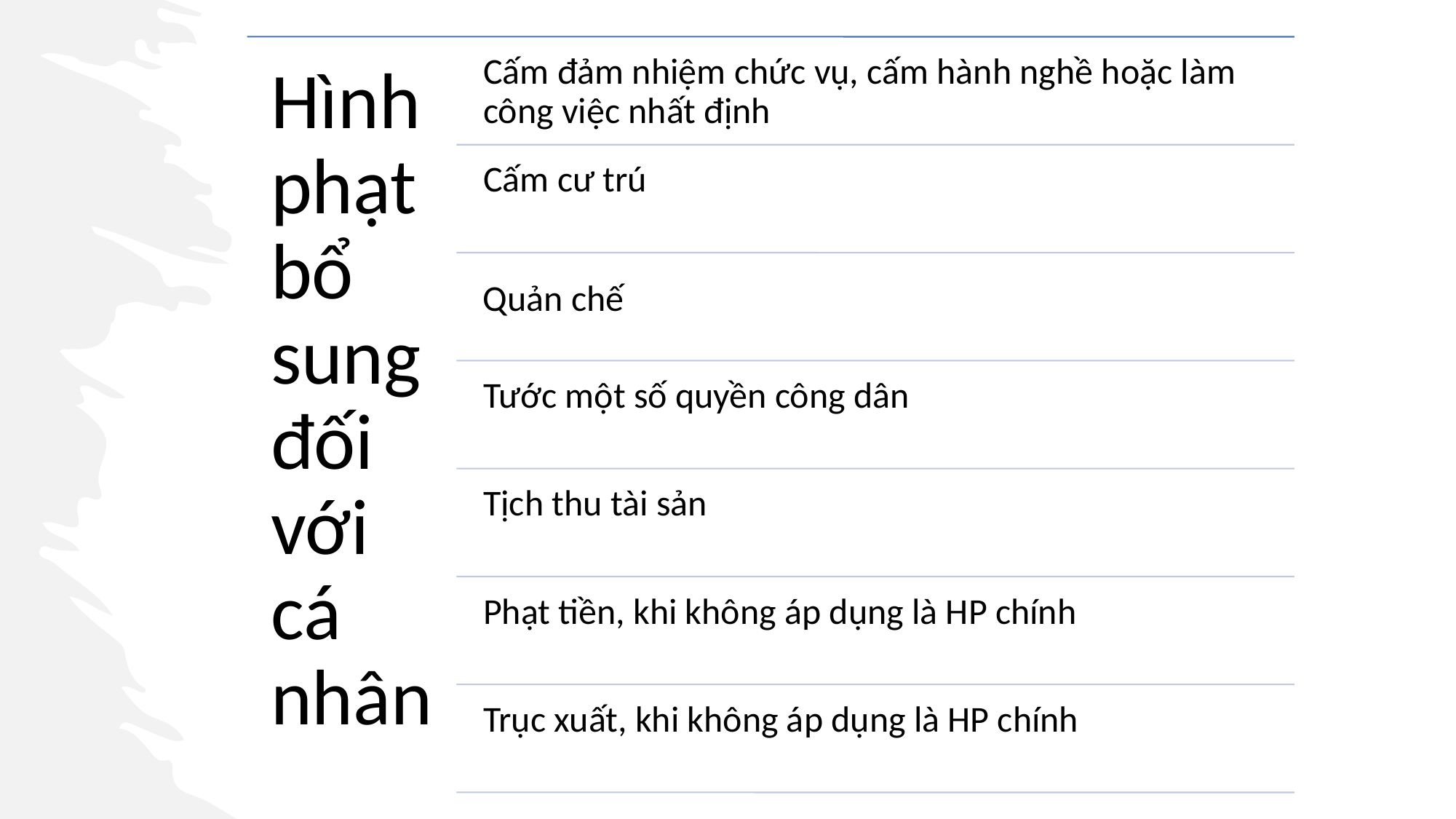

Hình phạt bổ sung đối với cá nhân
Cấm đảm nhiệm chức vụ, cấm hành nghề hoặc làm công việc nhất định
Cấm cư trú
  Quản chế
Tước một số quyền công dân
Tịch thu tài sản
Phạt tiền, khi không áp dụng là HP chính
Trục xuất, khi không áp dụng là HP chính